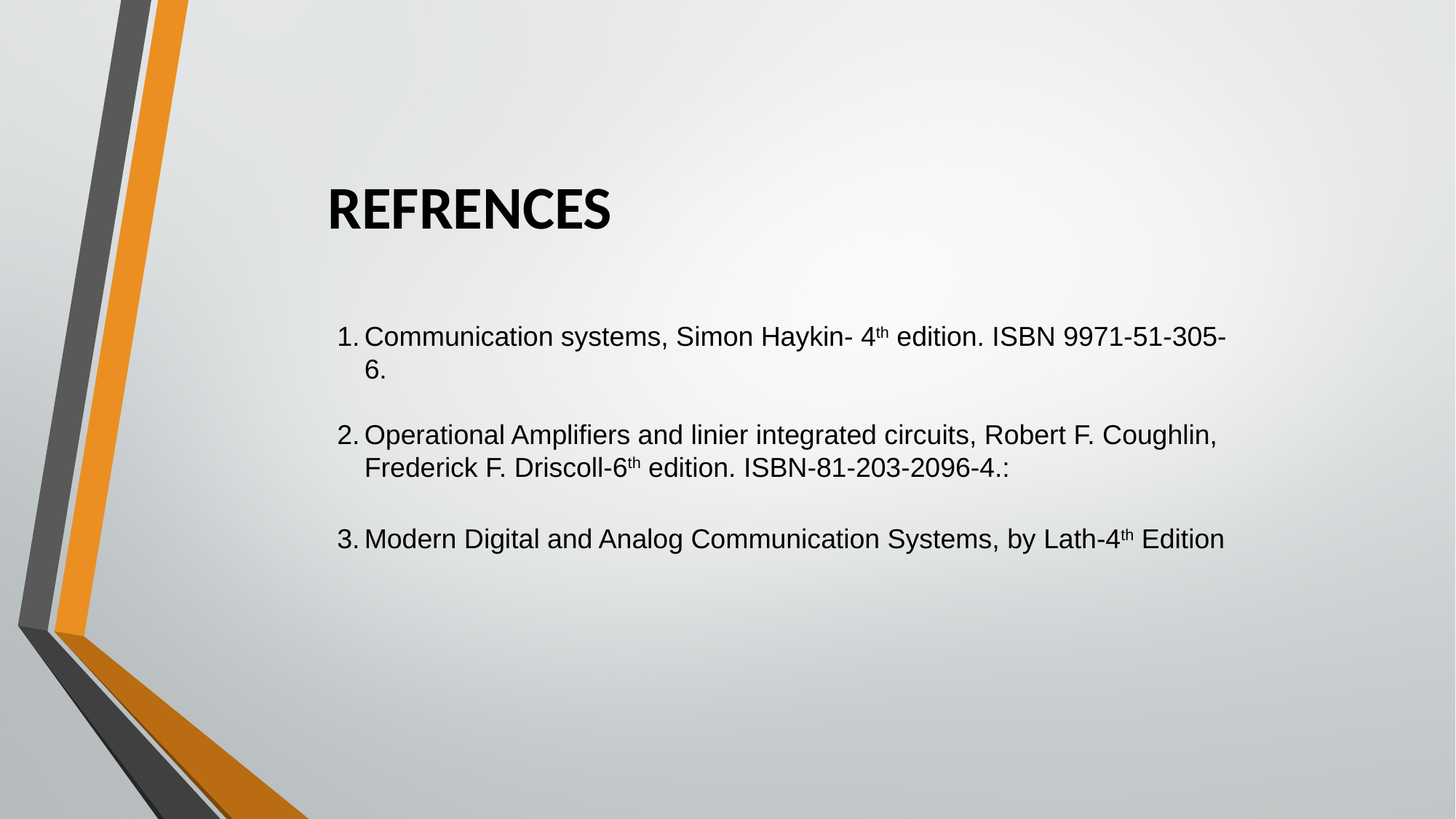

# REFRENCES
| Communication systems, Simon Haykin- 4th edition. ISBN 9971-51-305-6. Operational Amplifiers and linier integrated circuits, Robert F. Coughlin, Frederick F. Driscoll-6th edition. ISBN-81-203-2096-4.: Modern Digital and Analog Communication Systems, by Lath-4th Edition |
| --- |
|  |
|  |
|  |
| --- |